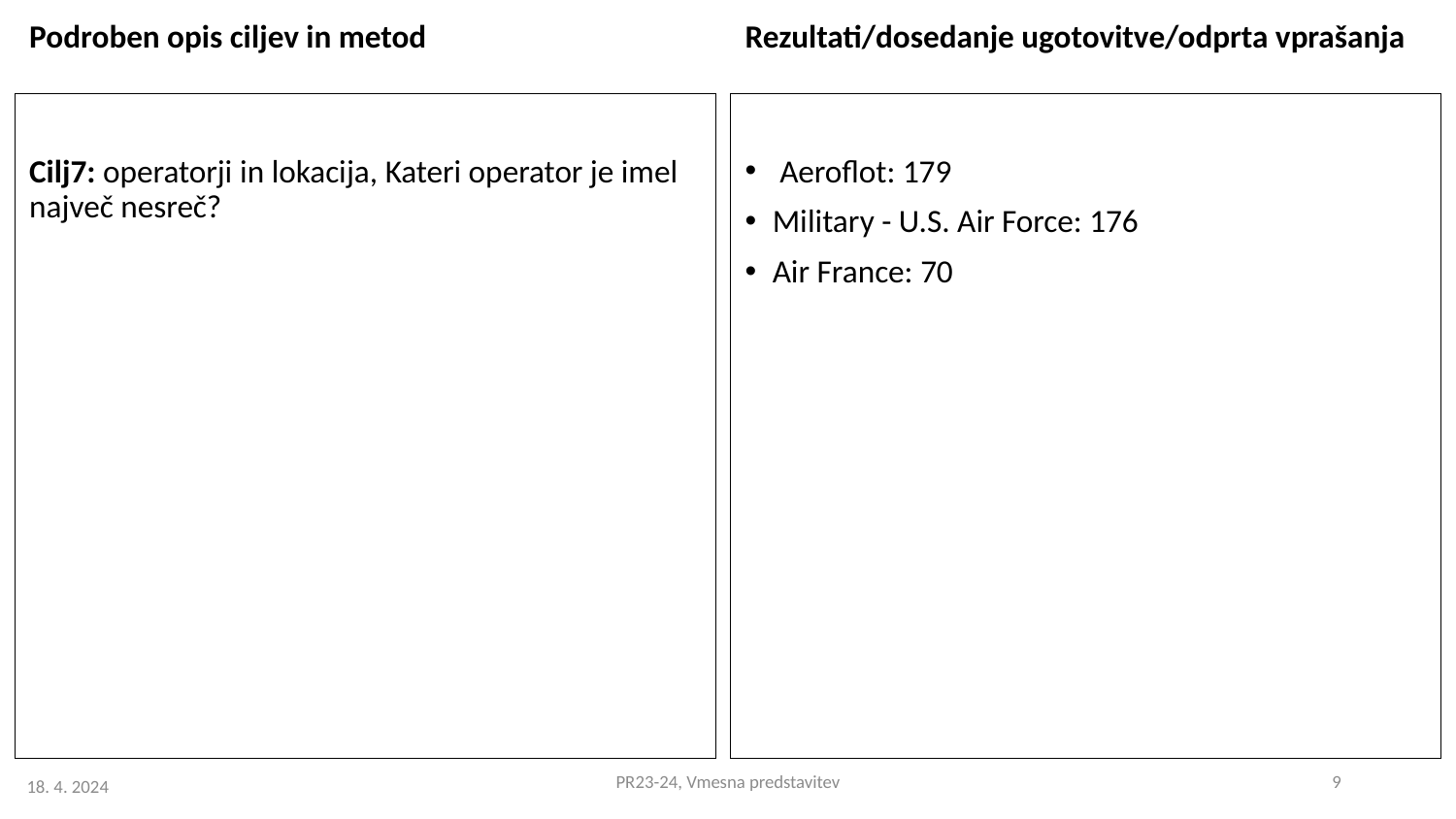

Podroben opis ciljev in metod
Rezultati/dosedanje ugotovitve/odprta vprašanja

Cilj7: operatorji in lokacija, Kateri operator je imel največ nesreč?

 Aeroflot: 179
Military - U.S. Air Force: 176
Air France: 70

PR23-24, Vmesna predstavitev
9
18. 4. 2024